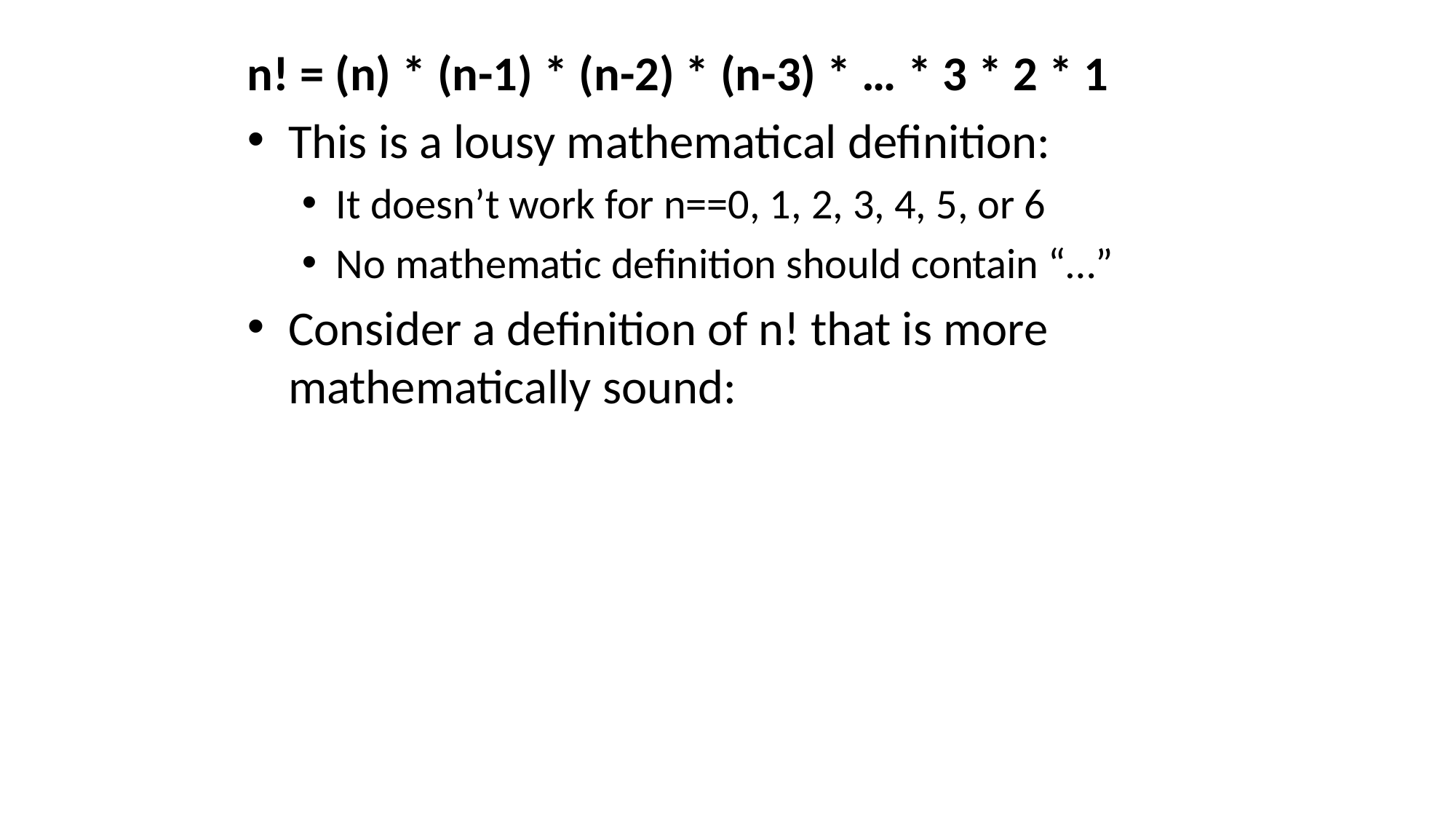

n! = (n) * (n-1) * (n-2) * (n-3) * … * 3 * 2 * 1
This is a lousy mathematical definition:
It doesn’t work for n==0, 1, 2, 3, 4, 5, or 6
No mathematic definition should contain “…”
Consider a definition of n! that is more mathematically sound: